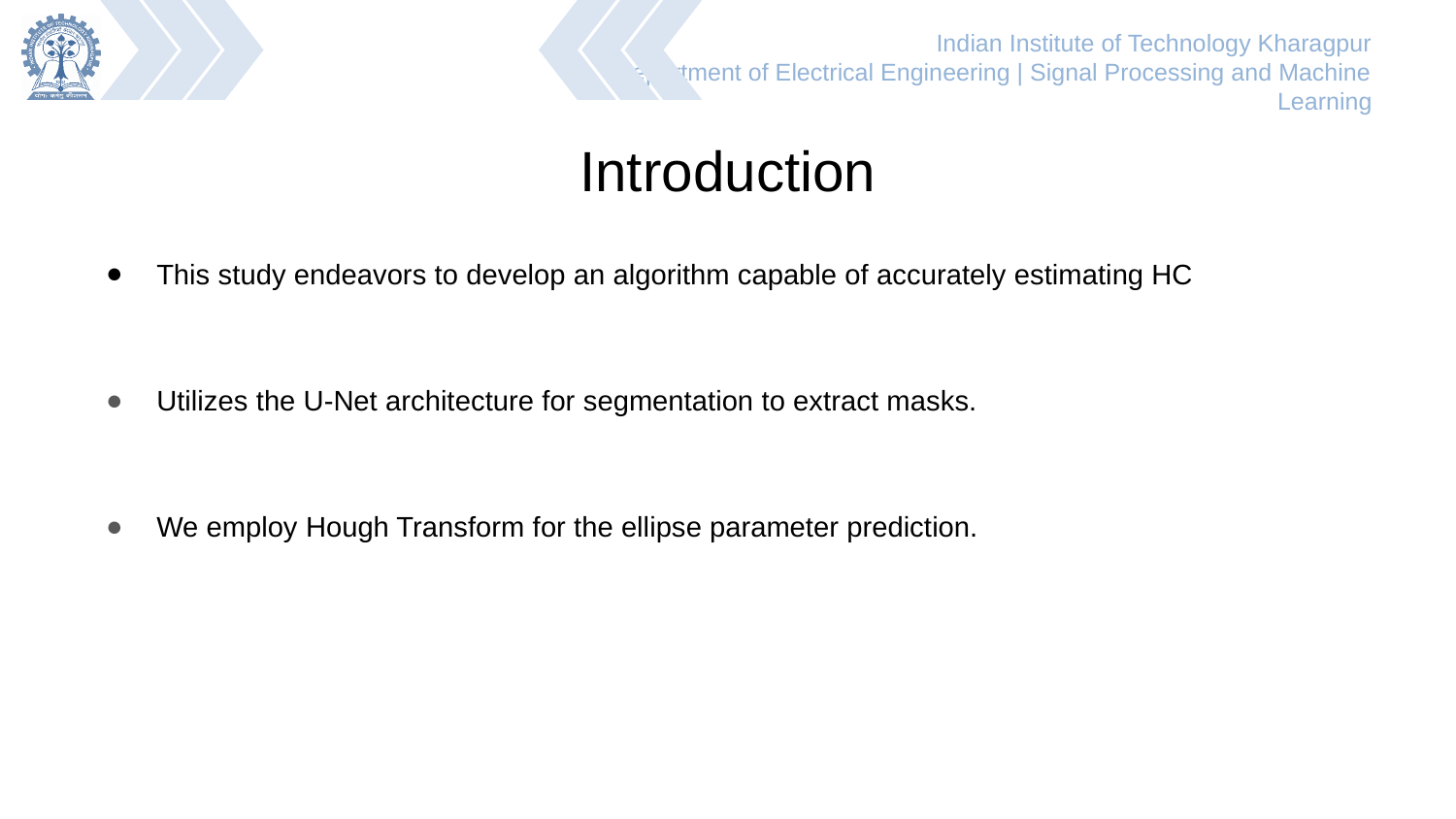

# Introduction
This study endeavors to develop an algorithm capable of accurately estimating HC

Utilizes the U-Net architecture for segmentation to extract masks.

We employ Hough Transform for the ellipse parameter prediction.